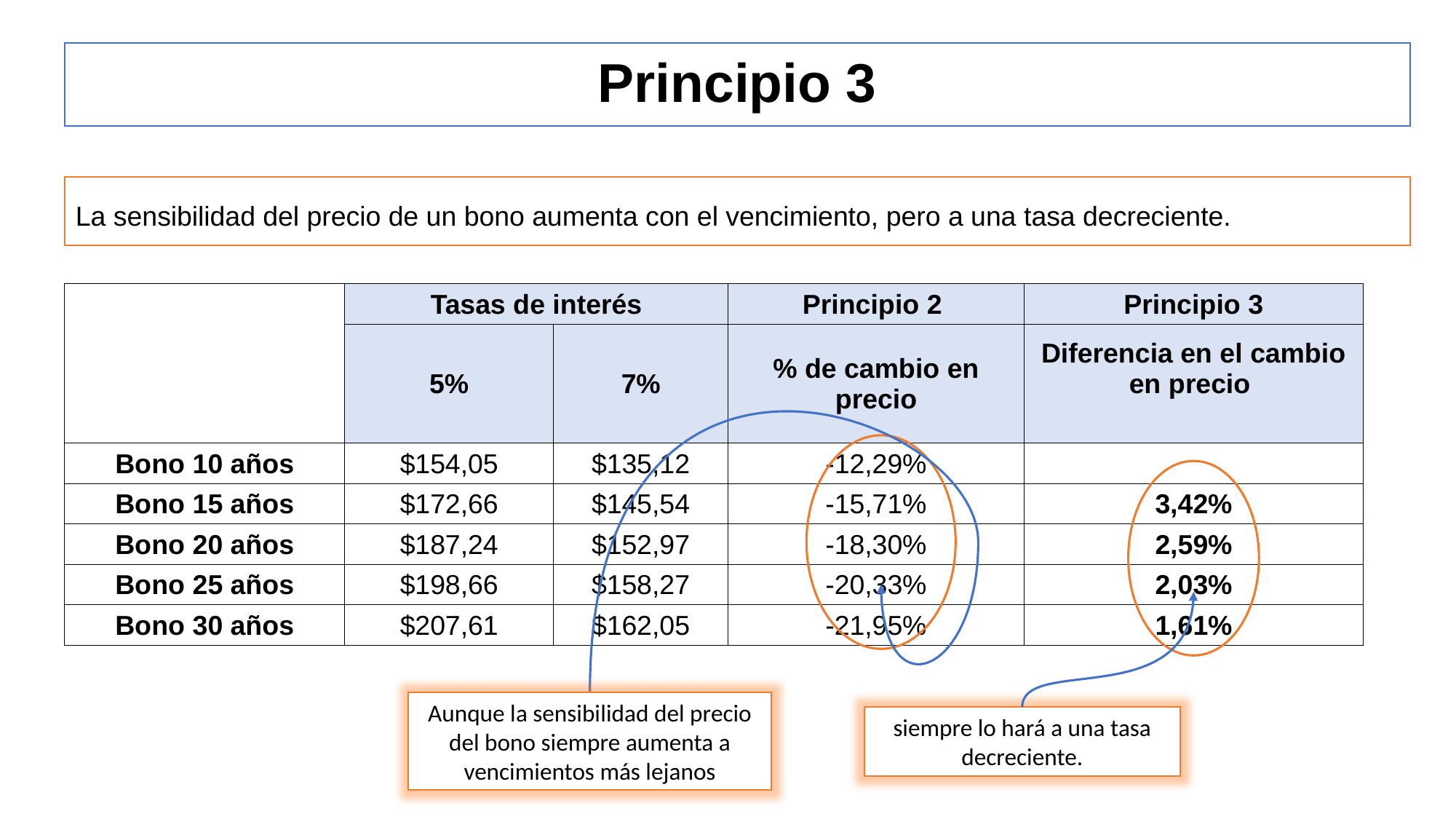

Principio 3
La sensibilidad del precio de un bono aumenta con el vencimiento, pero a una tasa decreciente.
|  | Tasas de interés |  | Principio 2 | Principio 3 |
| --- | --- | --- | --- | --- |
|  | 5% | 7% | % de cambio en precio | Diferencia en el cambio en precio |
| Bono 10 años | $154,05 | $135,12 | -12,29% |  |
| Bono 15 años | $172,66 | $145,54 | -15,71% | 3,42% |
| Bono 20 años | $187,24 | $152,97 | -18,30% | 2,59% |
| Bono 25 años | $198,66 | $158,27 | -20,33% | 2,03% |
| Bono 30 años | $207,61 | $162,05 | -21,95% | 1,61% |

Aunque la sensibilidad del precio del bono siempre aumenta a vencimientos más lejanos
siempre lo hará a una tasa decreciente.